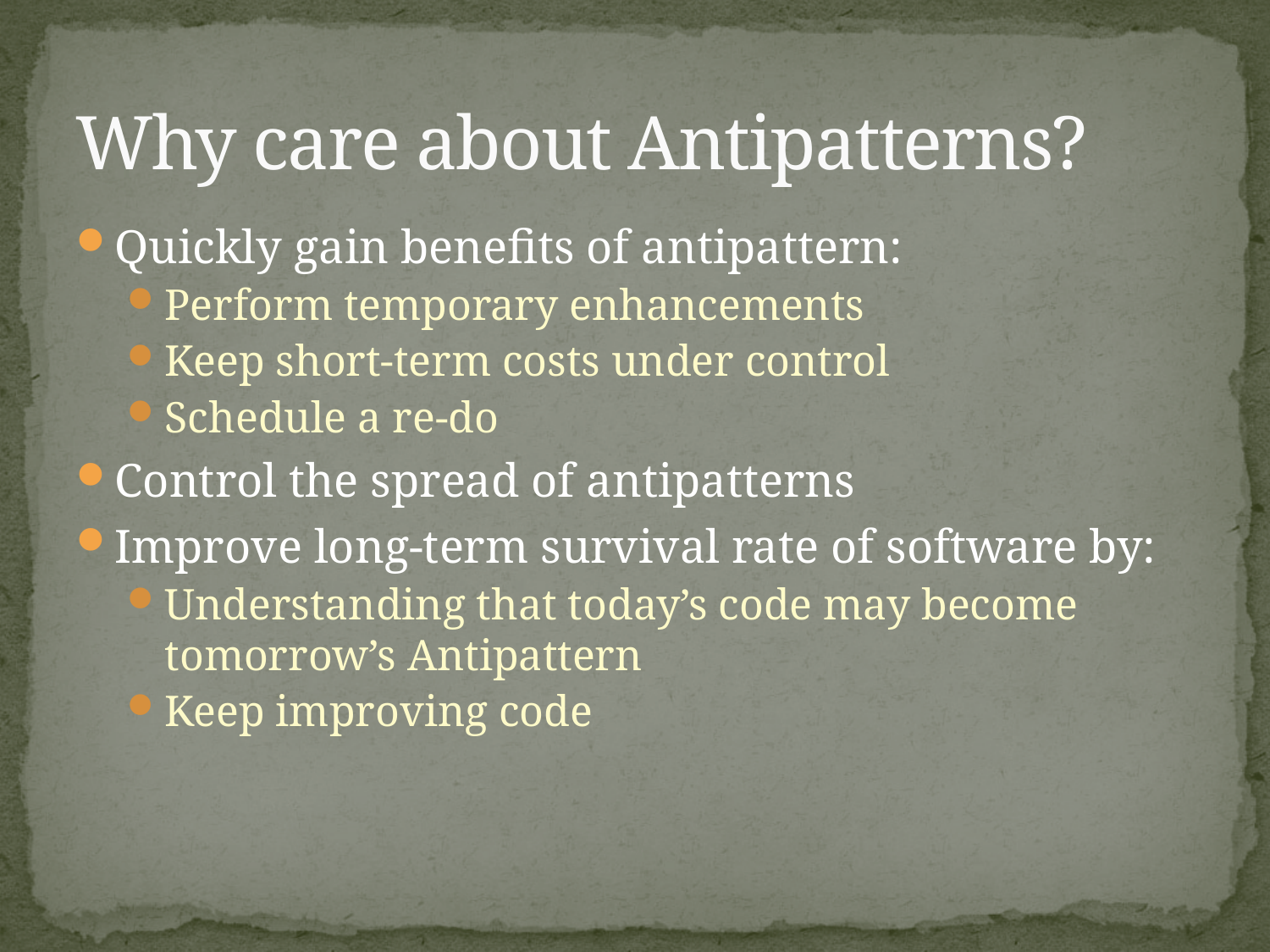

# Why care about Antipatterns?
Quickly gain benefits of antipattern:
Perform temporary enhancements
Keep short-term costs under control
Schedule a re-do
Control the spread of antipatterns
Improve long-term survival rate of software by:
Understanding that today’s code may become tomorrow’s Antipattern
Keep improving code